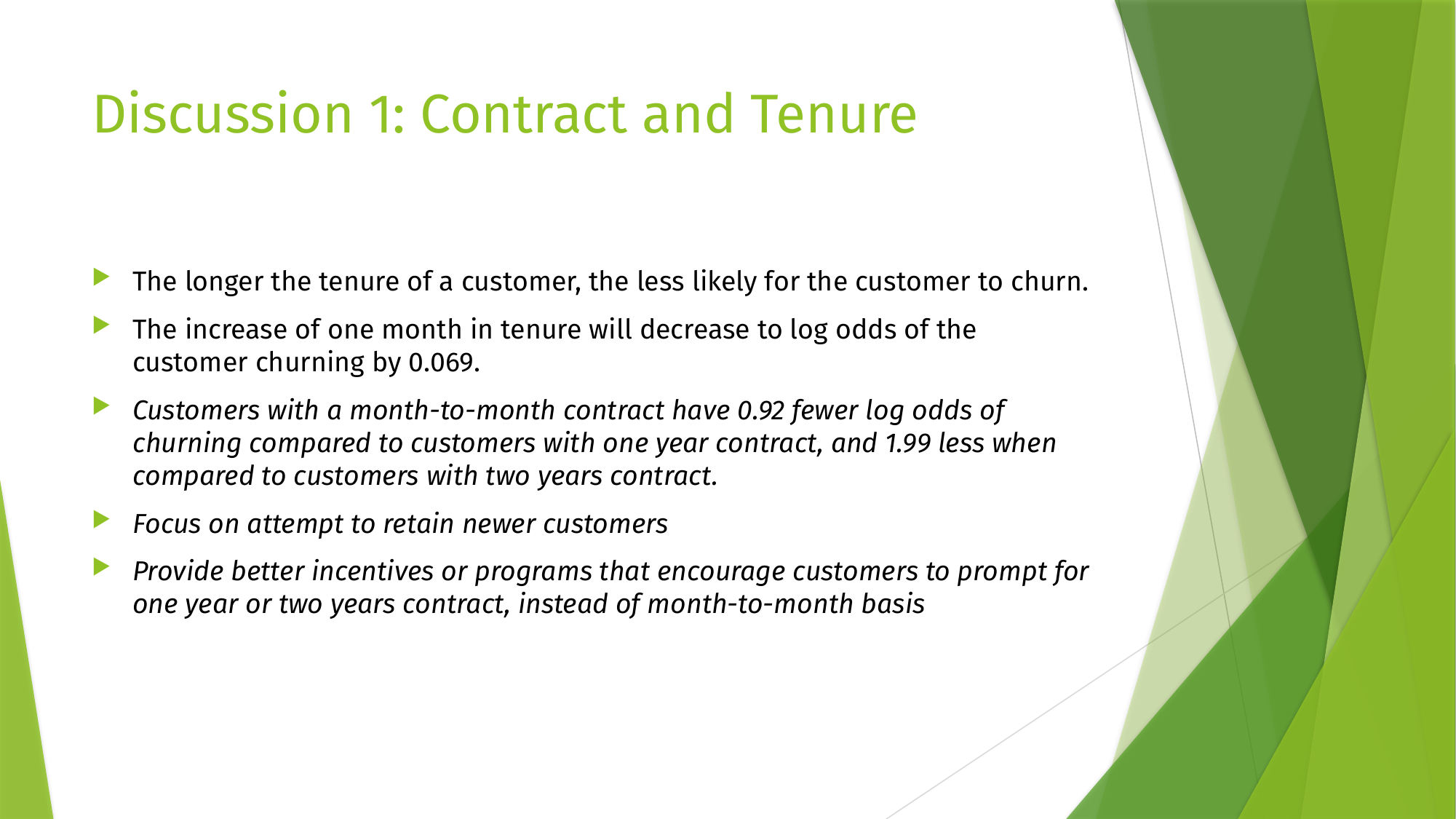

# Discussion 1: Contract and Tenure
The longer the tenure of a customer, the less likely for the customer to churn.
The increase of one month in tenure will decrease to log odds of the customer churning by 0.069.
Customers with a month-to-month contract have 0.92 fewer log odds of churning compared to customers with one year contract, and 1.99 less when compared to customers with two years contract.
Focus on attempt to retain newer customers
Provide better incentives or programs that encourage customers to prompt for one year or two years contract, instead of month-to-month basis